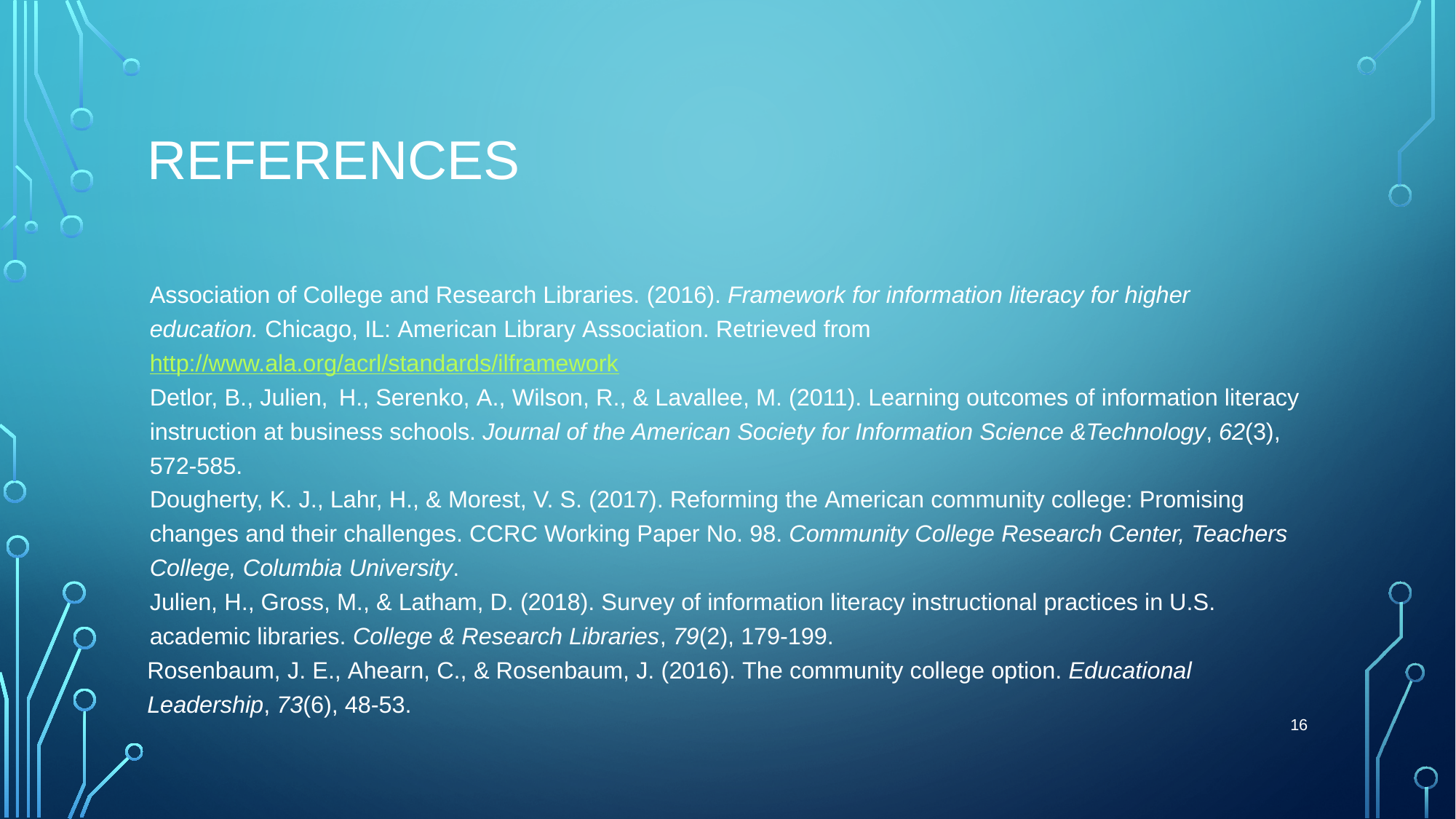

# references
Association of College and Research Libraries. (2016). Framework for information literacy for higher education. Chicago, IL: American Library Association. Retrieved from http://www.ala.org/acrl/standards/ilframework
Detlor, B., Julien, H., Serenko, A., Wilson, R., & Lavallee, M. (2011). Learning outcomes of information literacy instruction at business schools. Journal of the American Society for Information Science &Technology, 62(3), 572-585.
Dougherty, K. J., Lahr, H., & Morest, V. S. (2017). Reforming the American community college: Promising changes and their challenges. CCRC Working Paper No. 98. Community College Research Center, Teachers College, Columbia University.
Julien, H., Gross, M., & Latham, D. (2018). Survey of information literacy instructional practices in U.S. academic libraries. College & Research Libraries, 79(2), 179-199.
Rosenbaum, J. E., Ahearn, C., & Rosenbaum, J. (2016). The community college option. Educational Leadership, 73(6), 48-53.

16